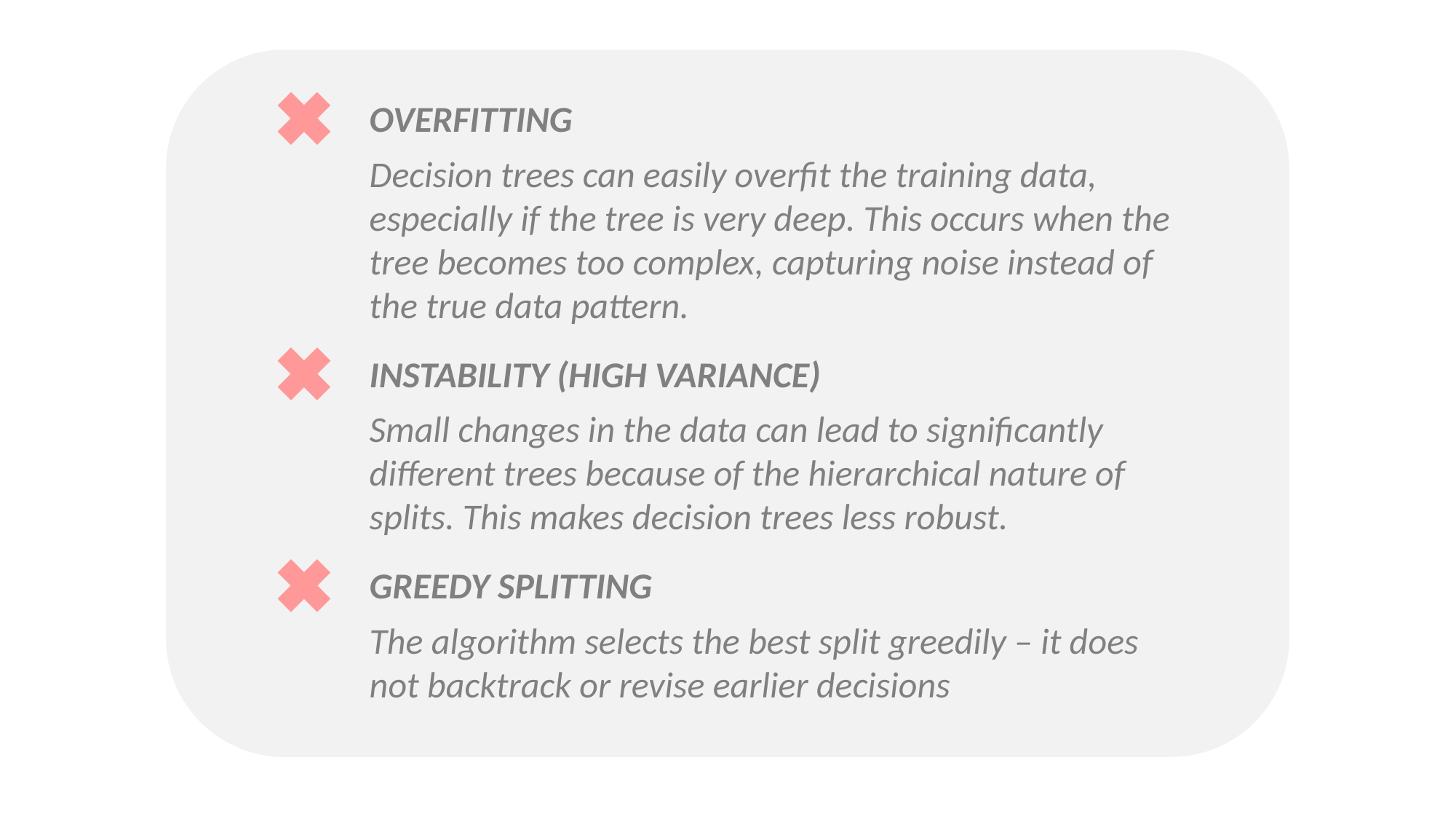

OVERFITTING
Decision trees can easily overfit the training data, especially if the tree is very deep. This occurs when the tree becomes too complex, capturing noise instead of the true data pattern.

INSTABILITY (HIGH VARIANCE)
Small changes in the data can lead to significantly different trees because of the hierarchical nature of splits. This makes decision trees less robust.

GREEDY SPLITTING
The algorithm selects the best split greedily – it does not backtrack or revise earlier decisions